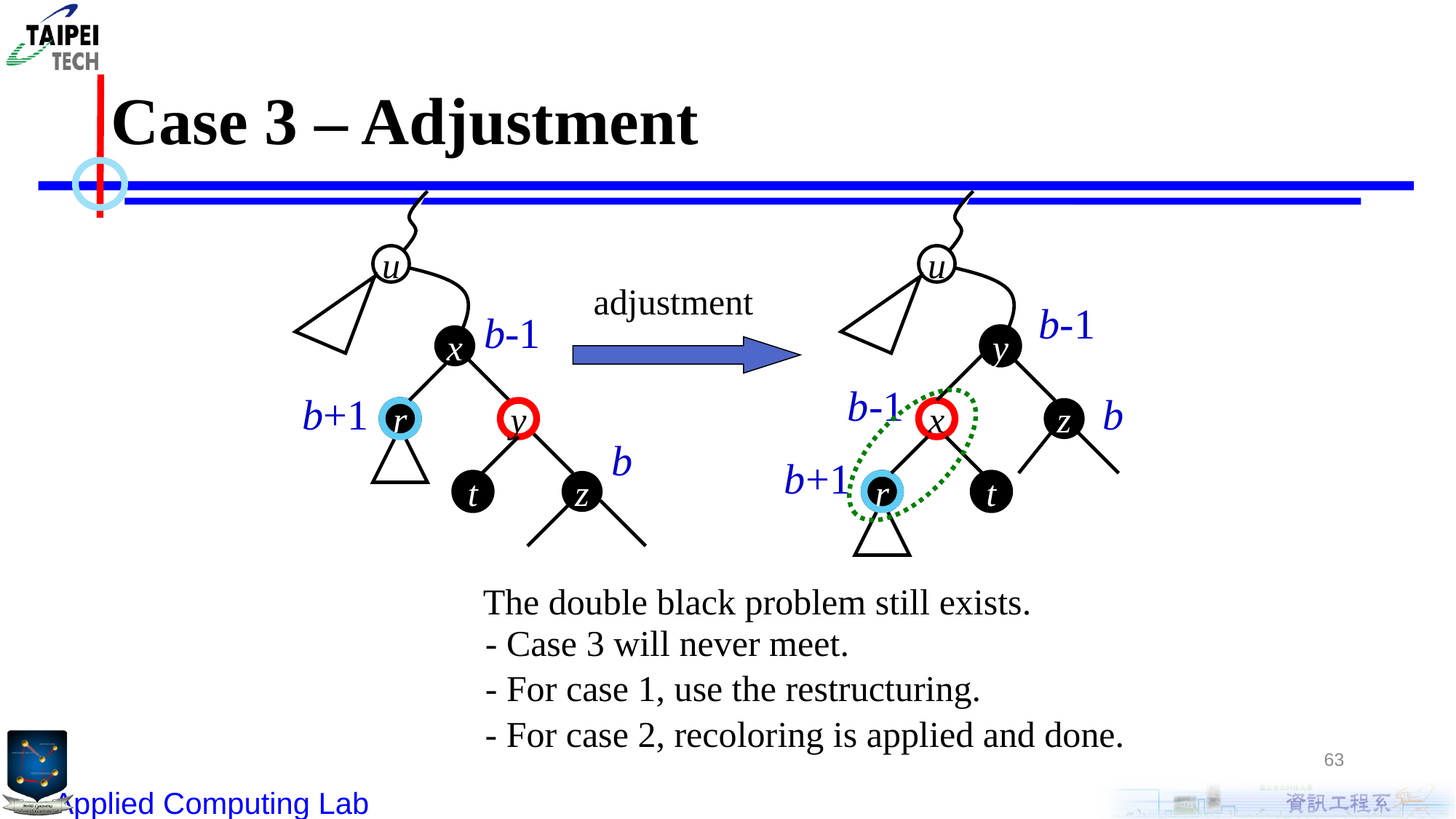

# Case 3 – Adjustment

u

x

r
y

z

b-1
b+1
b
t

u

b-1
y

b-1
b
x
z

b+1

r
t

adjustment

The double black problem still exists.
- Case 3 will never meet.
- For case 1, use the restructuring.
- For case 2, recoloring is applied and done.
63